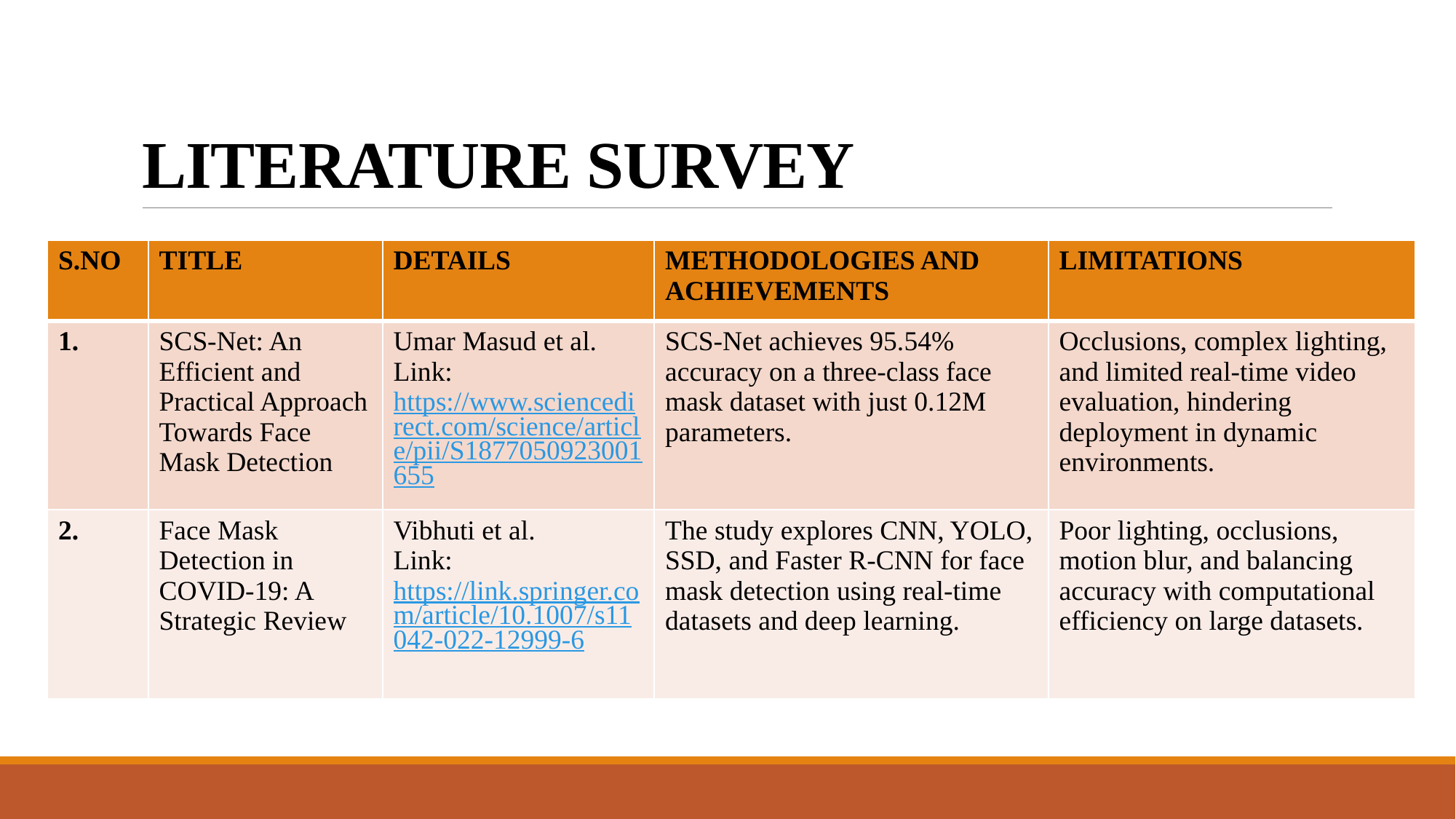

# LITERATURE SURVEY
| S.NO | TITLE | DETAILS | METHODOLOGIES AND ACHIEVEMENTS | LIMITATIONS |
| --- | --- | --- | --- | --- |
| 1. | SCS-Net: An Efficient and Practical Approach Towards Face Mask Detection | Umar Masud et al. Link: https://www.sciencedirect.com/science/article/pii/S1877050923001655 | SCS-Net achieves 95.54% accuracy on a three-class face mask dataset with just 0.12M parameters. | Occlusions, complex lighting, and limited real-time video evaluation, hindering deployment in dynamic environments. |
| 2. | Face Mask Detection in COVID-19: A Strategic Review | Vibhuti et al. Link: https://link.springer.com/article/10.1007/s11042-022-12999-6 | The study explores CNN, YOLO, SSD, and Faster R-CNN for face mask detection using real-time datasets and deep learning. | Poor lighting, occlusions, motion blur, and balancing accuracy with computational efficiency on large datasets. |